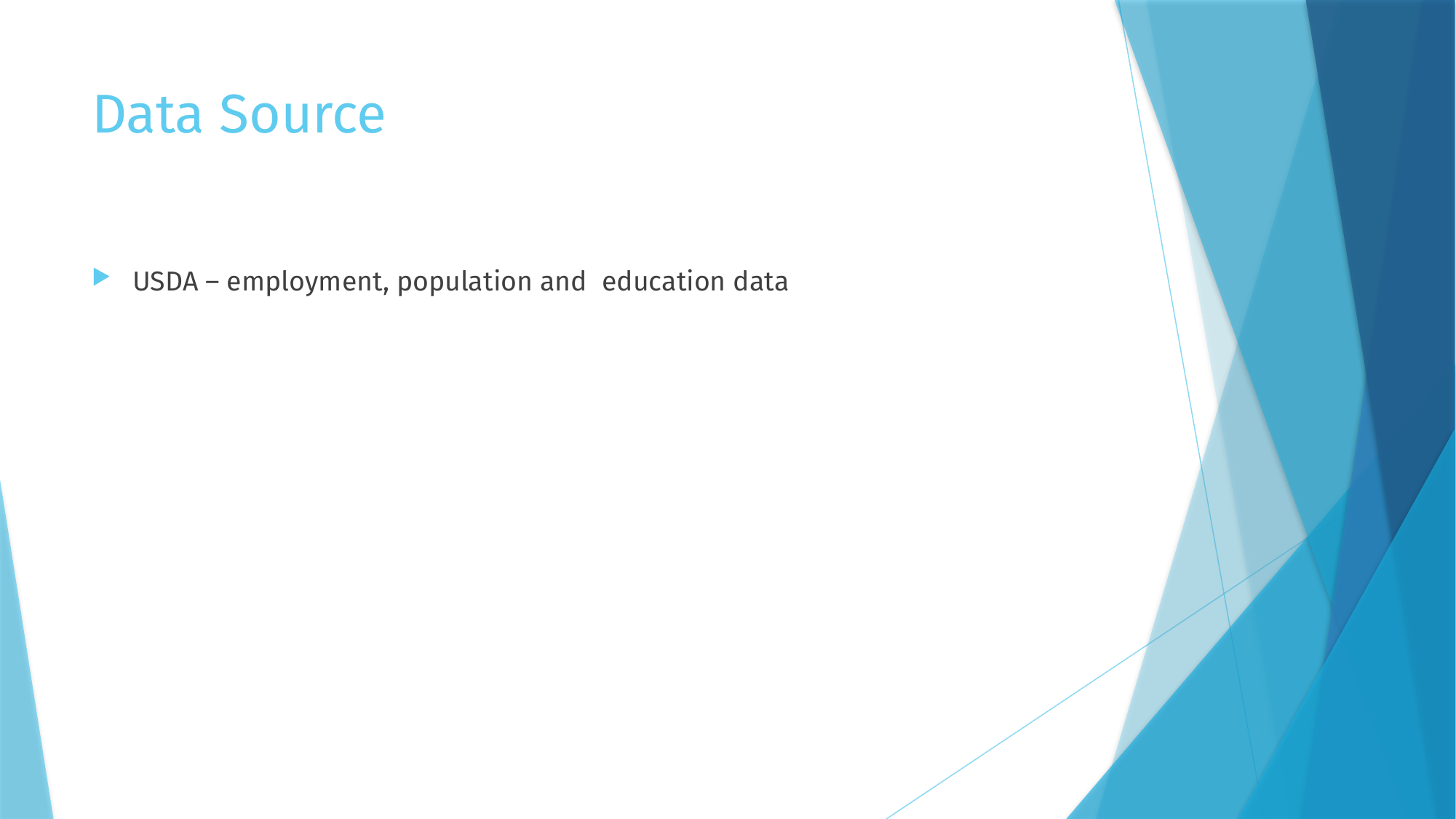

# Data Source
USDA – employment, population and  education data